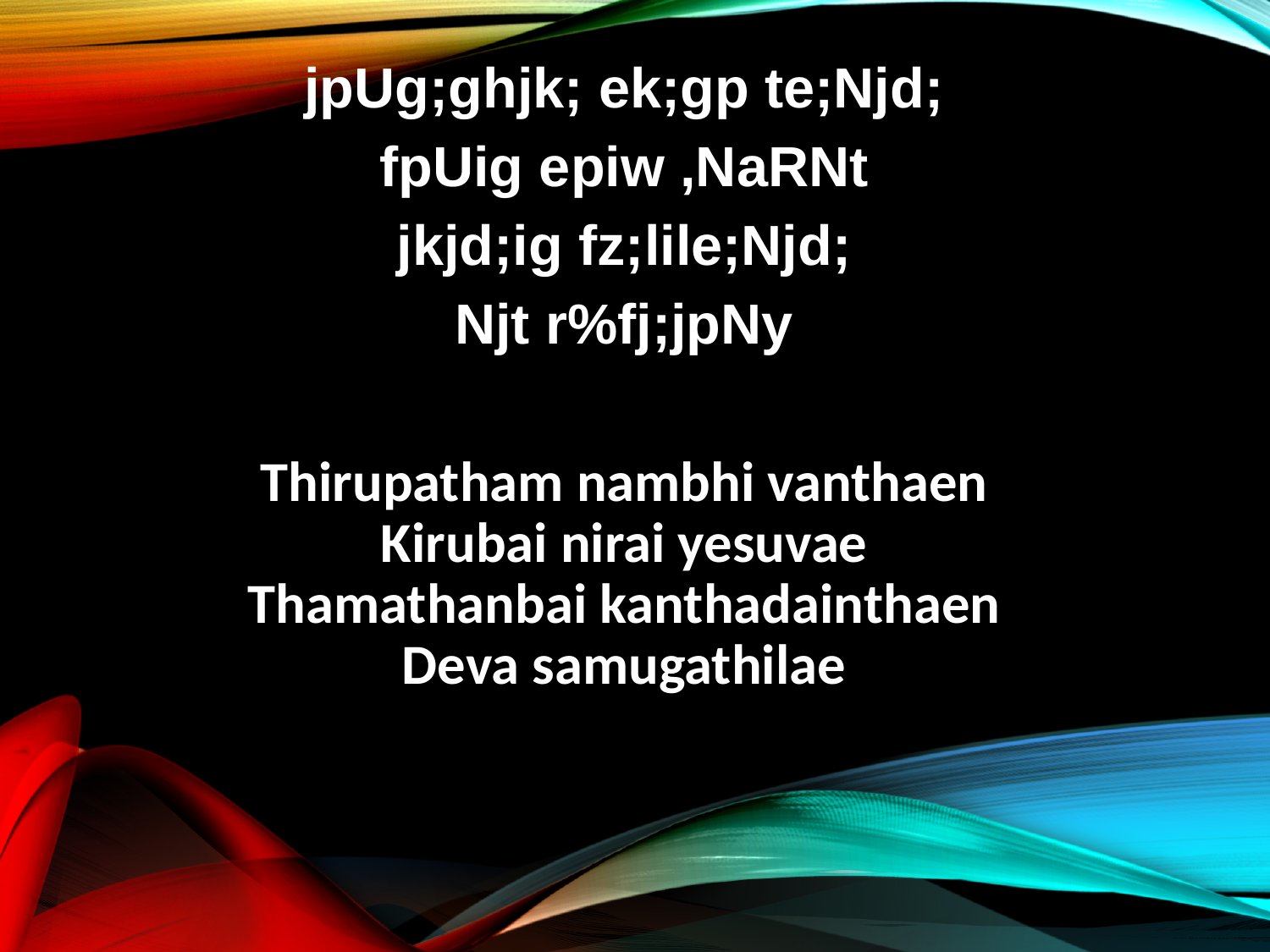

jpUg;ghjk; ek;gp te;Njd;
fpUig epiw ,NaRNt
jkjd;ig fz;lile;Njd;
Njt r%fj;jpNy

Thirupatham nambhi vanthaen
Kirubai nirai yesuvae
Thamathanbai kanthadainthaen
Deva samugathilae